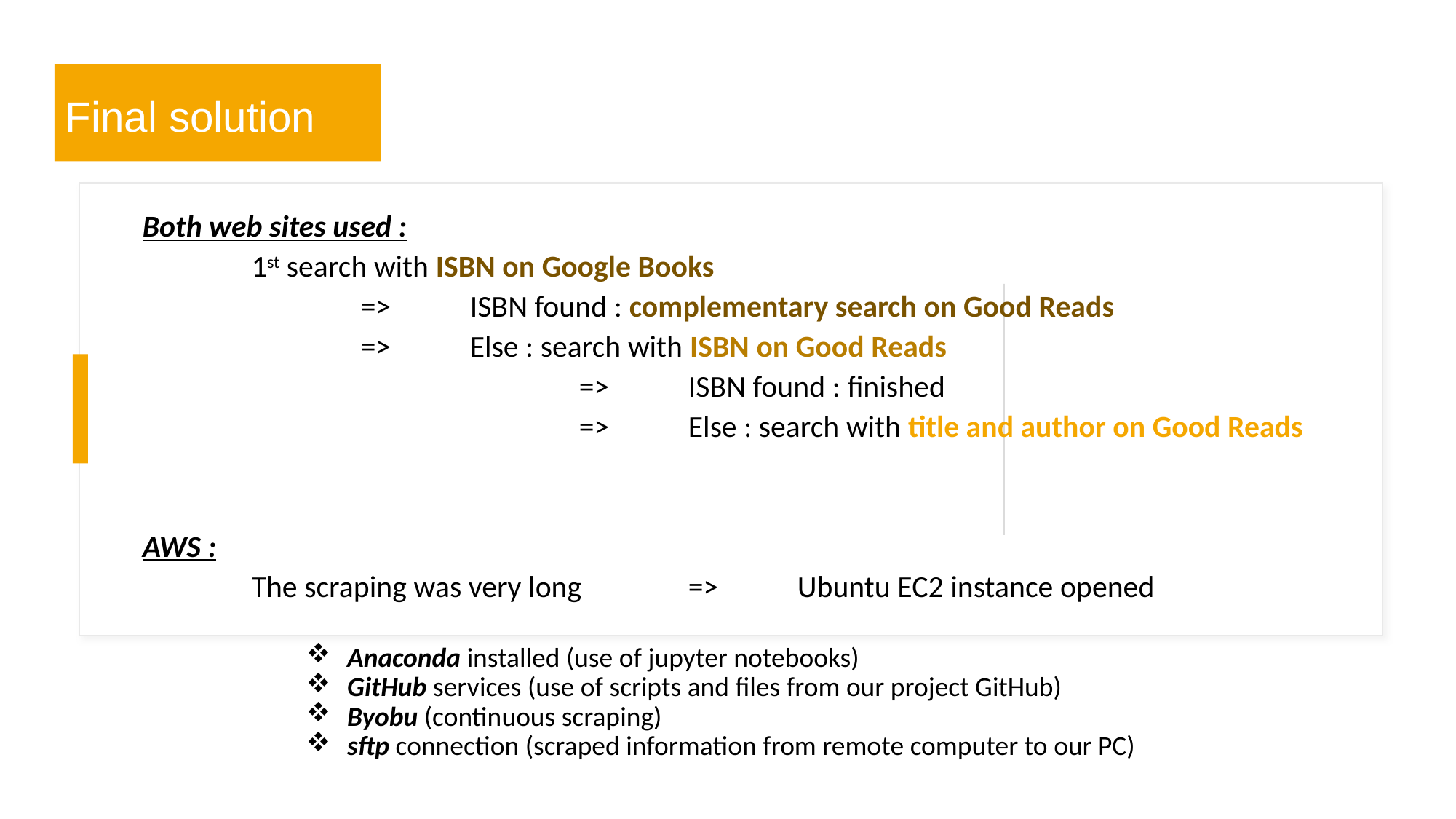

Final solution
Both web sites used :
	1st search with ISBN on Google Books
		=> 	ISBN found : complementary search on Good Reads
		=> 	Else : search with ISBN on Good Reads
				=>	ISBN found : finished
				=> 	Else : search with title and author on Good Reads

AWS :
	The scraping was very long	=>	Ubuntu EC2 instance opened

Anaconda installed (use of jupyter notebooks)
GitHub services (use of scripts and files from our project GitHub)
Byobu (continuous scraping)
sftp connection (scraped information from remote computer to our PC)